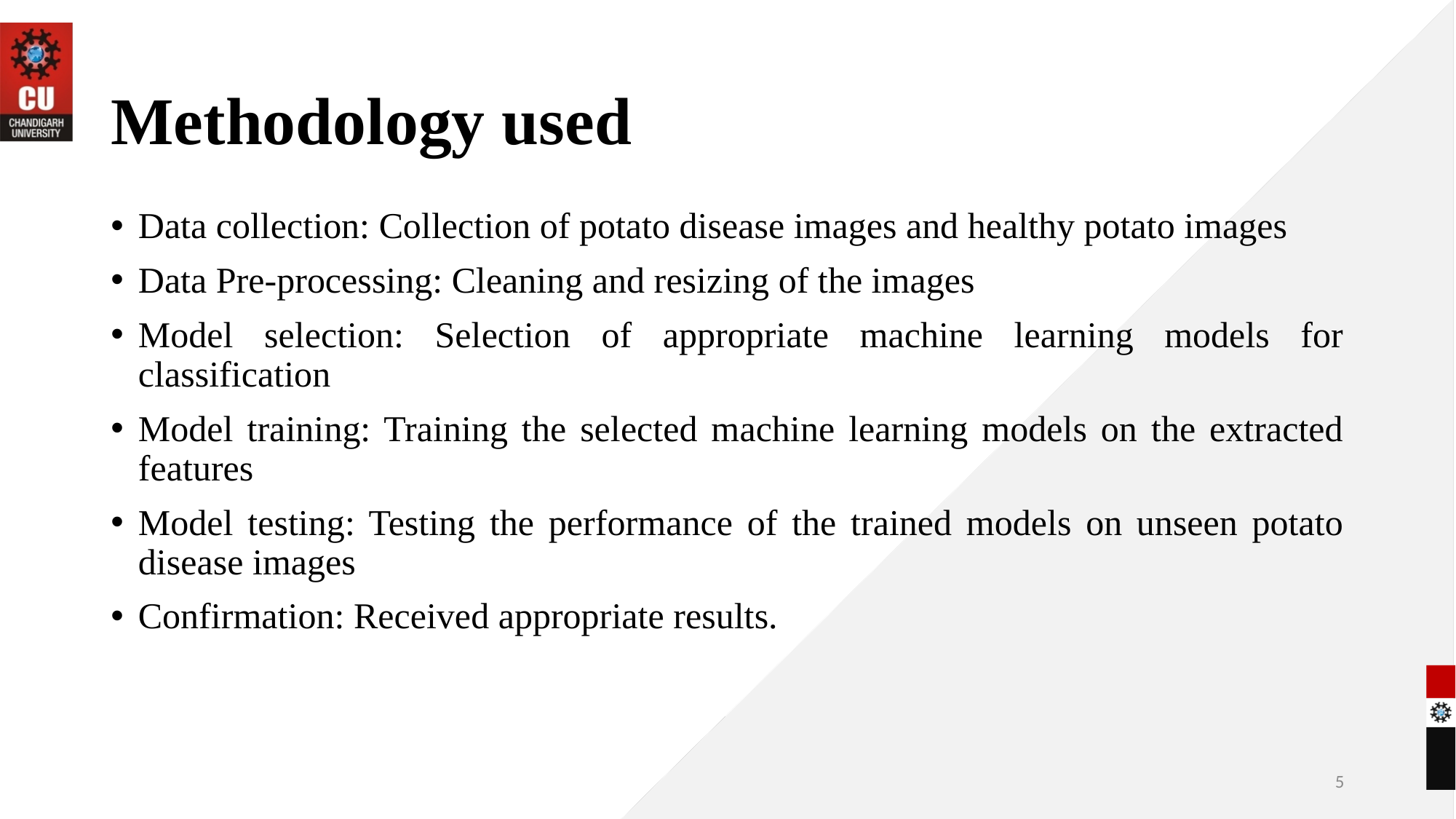

# Methodology used
Data collection: Collection of potato disease images and healthy potato images
Data Pre-processing: Cleaning and resizing of the images
Model selection: Selection of appropriate machine learning models for classification
Model training: Training the selected machine learning models on the extracted features
Model testing: Testing the performance of the trained models on unseen potato disease images
Confirmation: Received appropriate results.
5